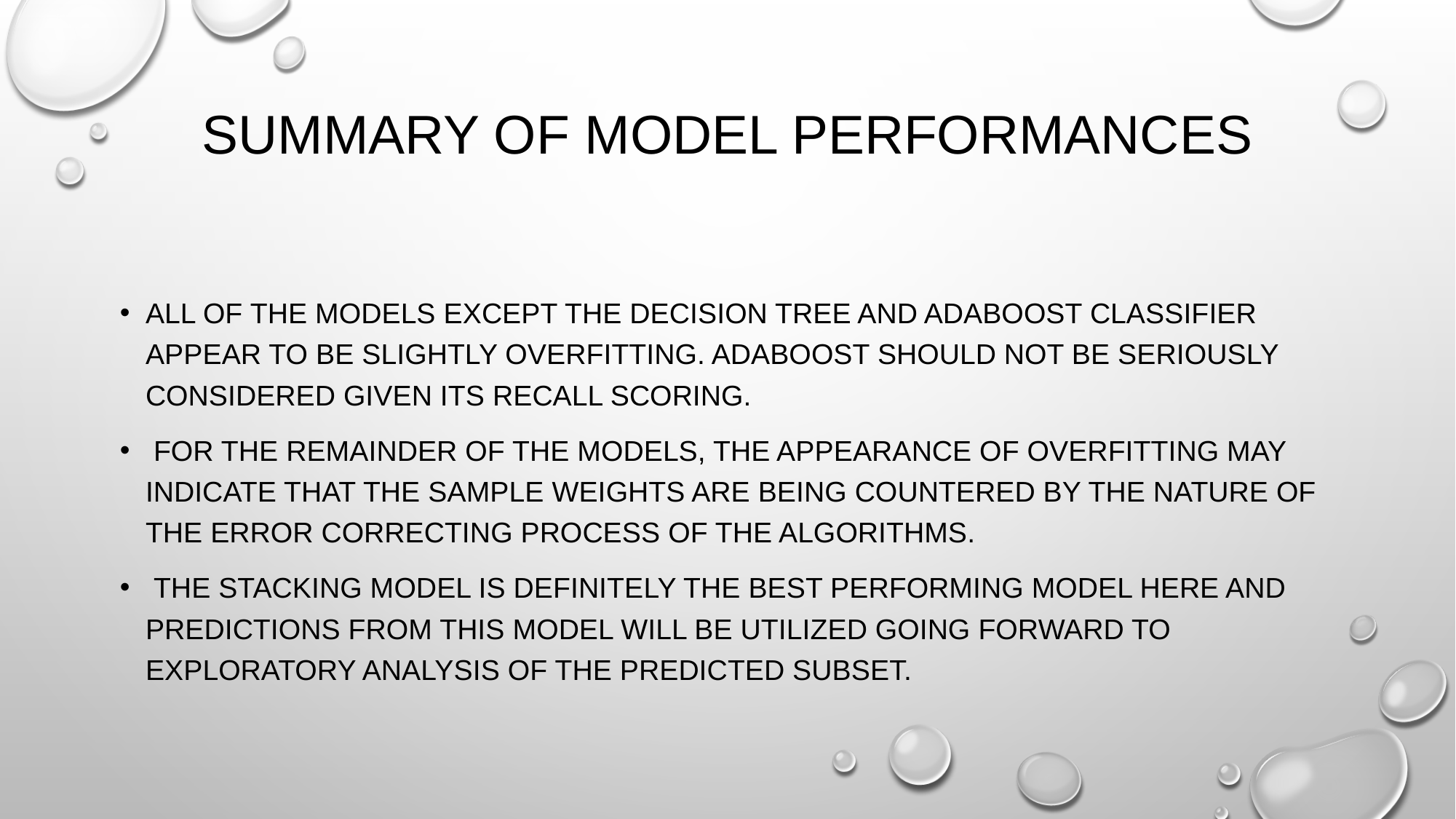

# Summary of Model Performances
All of the models except the Decision Tree and Adaboost classifier appear to be slightly overfitting. Adaboost should not be seriously considered given its recall scoring.
 For the remainder of the models, the appearance of overfitting may indicate that the sample weights are being countered by the nature of the error correcting process of the algorithms.
 The Stacking model is definitely the best performing model here and predictions from this model will be utilized going forward to Exploratory Analysis of the predicted subset.